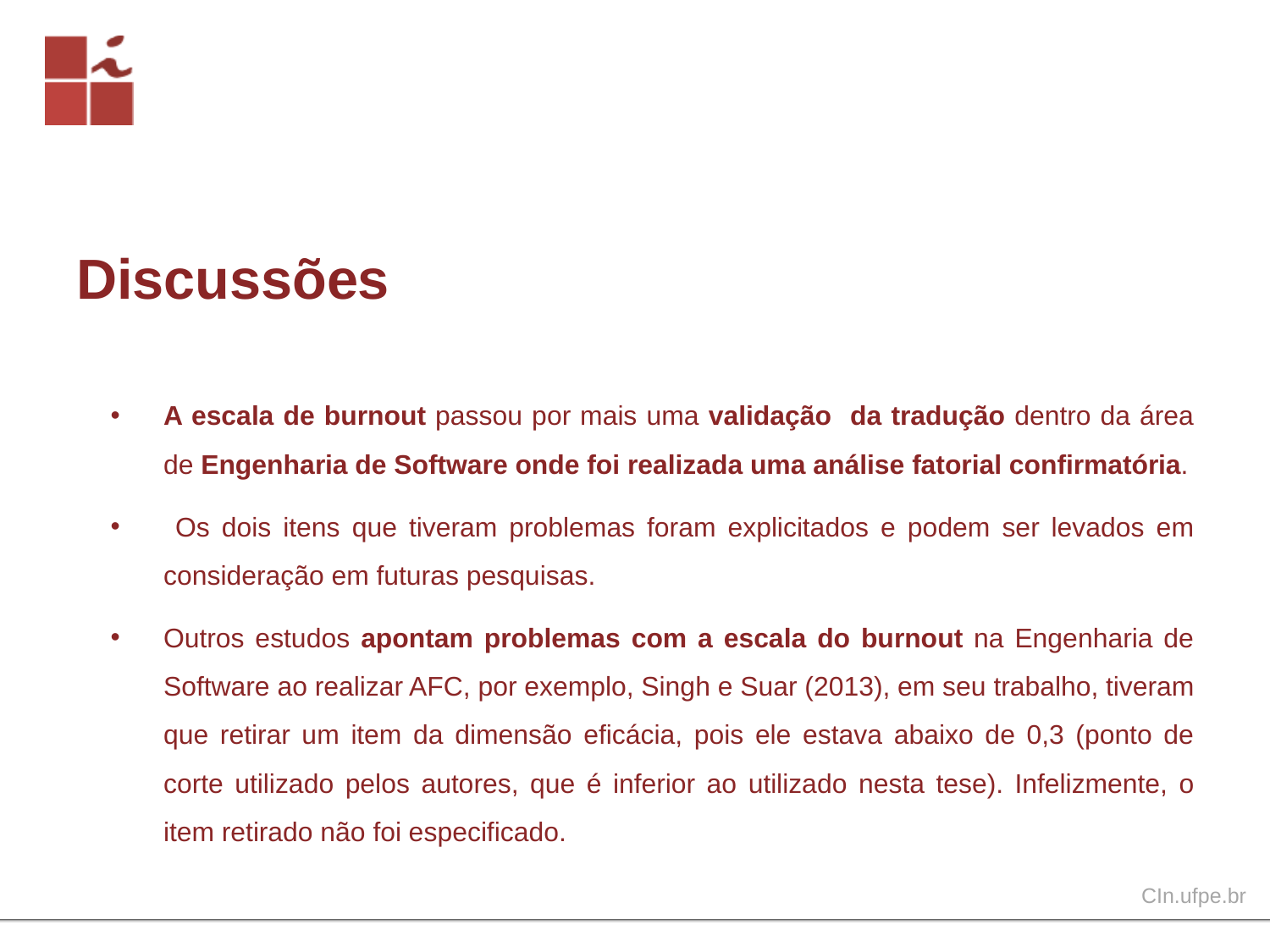

# Discussões
A escala de burnout passou por mais uma validação  da tradução dentro da área de Engenharia de Software onde foi realizada uma análise fatorial confirmatória.
 Os dois itens que tiveram problemas foram explicitados e podem ser levados em consideração em futuras pesquisas.
Outros estudos apontam problemas com a escala do burnout na Engenharia de Software ao realizar AFC, por exemplo, Singh e Suar (2013), em seu trabalho, tiveram que retirar um item da dimensão eficácia, pois ele estava abaixo de 0,3 (ponto de corte utilizado pelos autores, que é inferior ao utilizado nesta tese). Infelizmente, o item retirado não foi especificado.